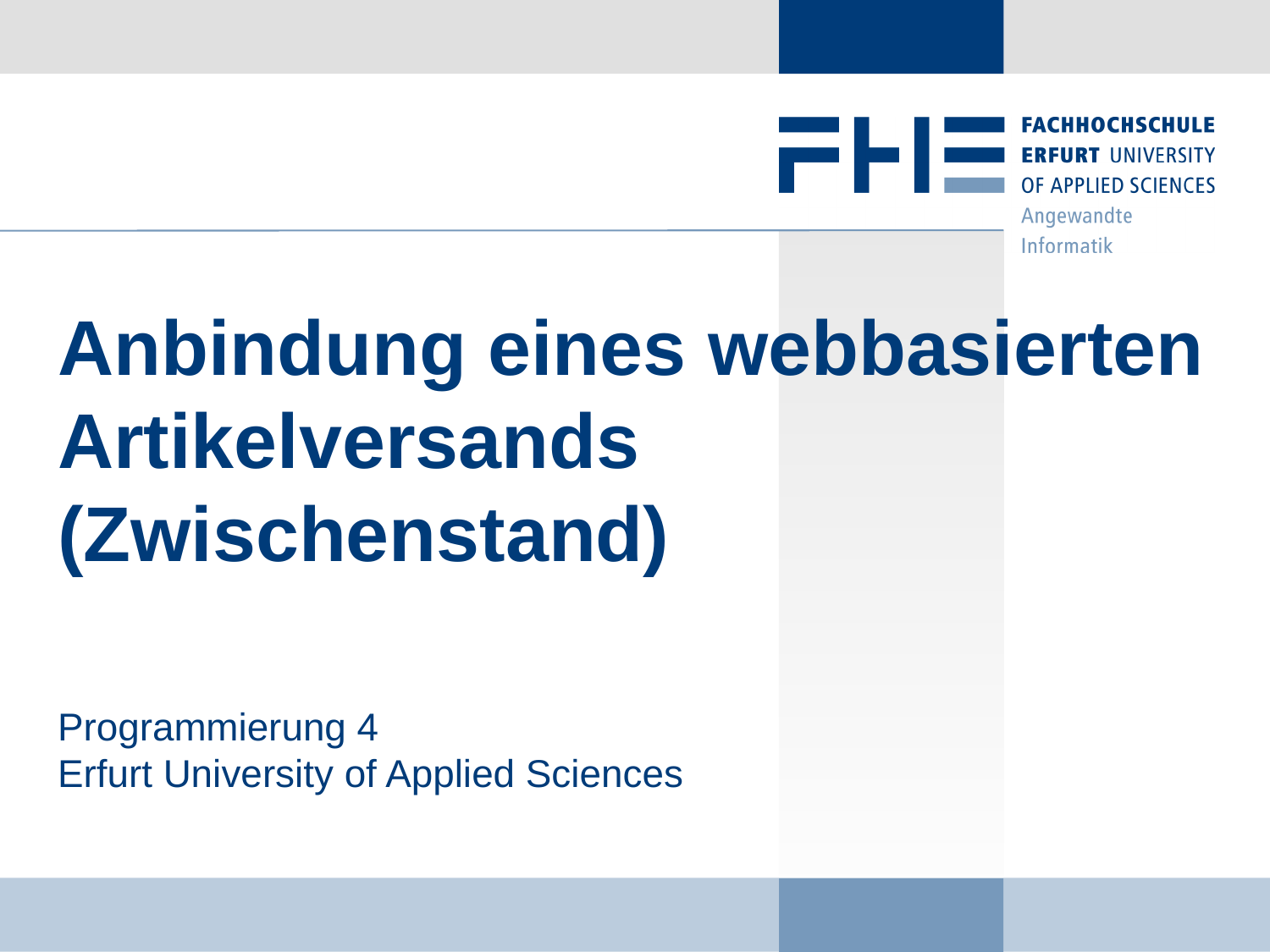

# Anbindung eines webbasierten Artikelversands (Zwischenstand)

Programmierung 4
Erfurt University of Applied Sciences